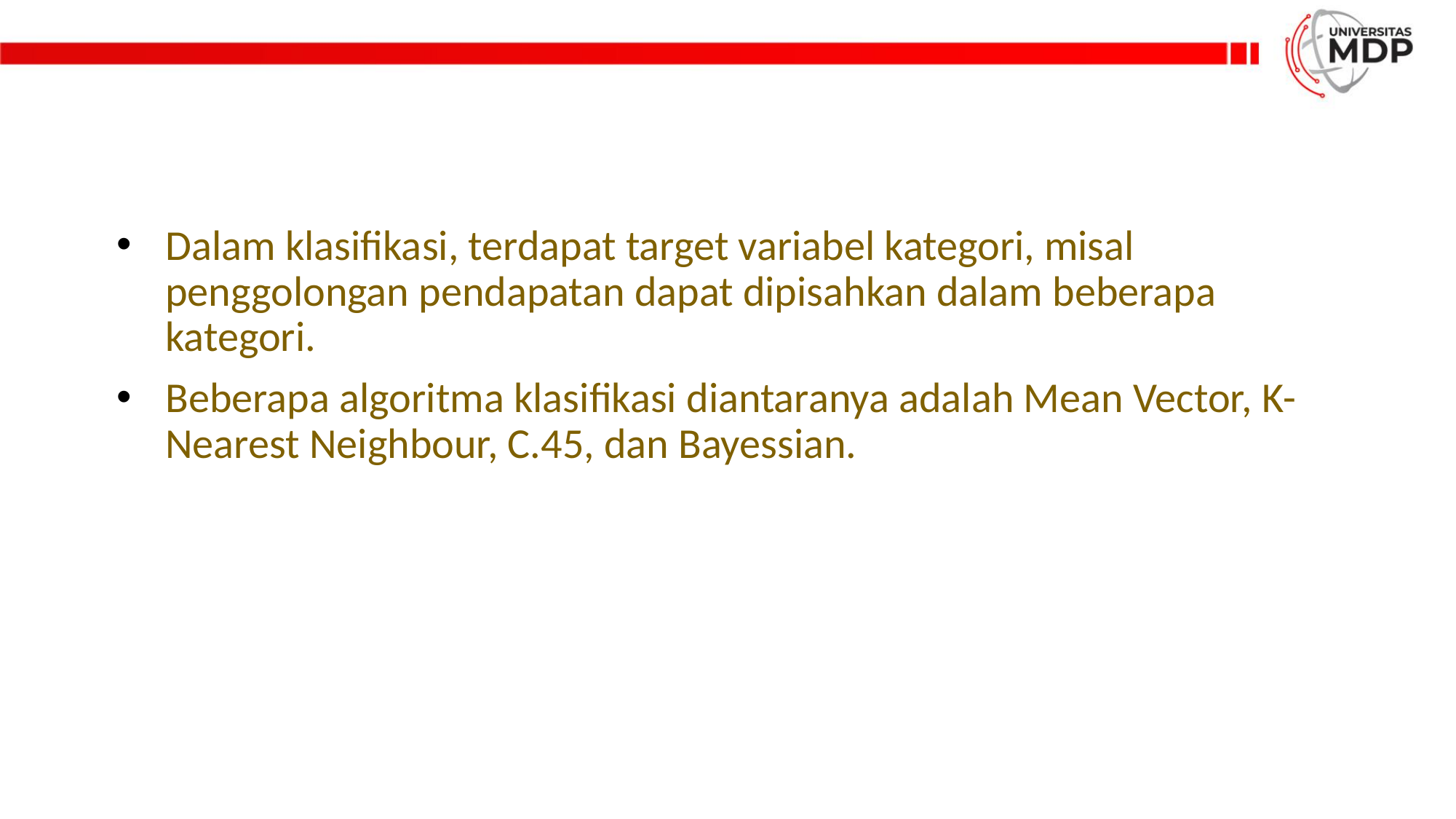

Dalam klasifikasi, terdapat target variabel kategori, misal penggolongan pendapatan dapat dipisahkan dalam beberapa kategori.
Beberapa algoritma klasifikasi diantaranya adalah Mean Vector, K-Nearest Neighbour, C.45, dan Bayessian.